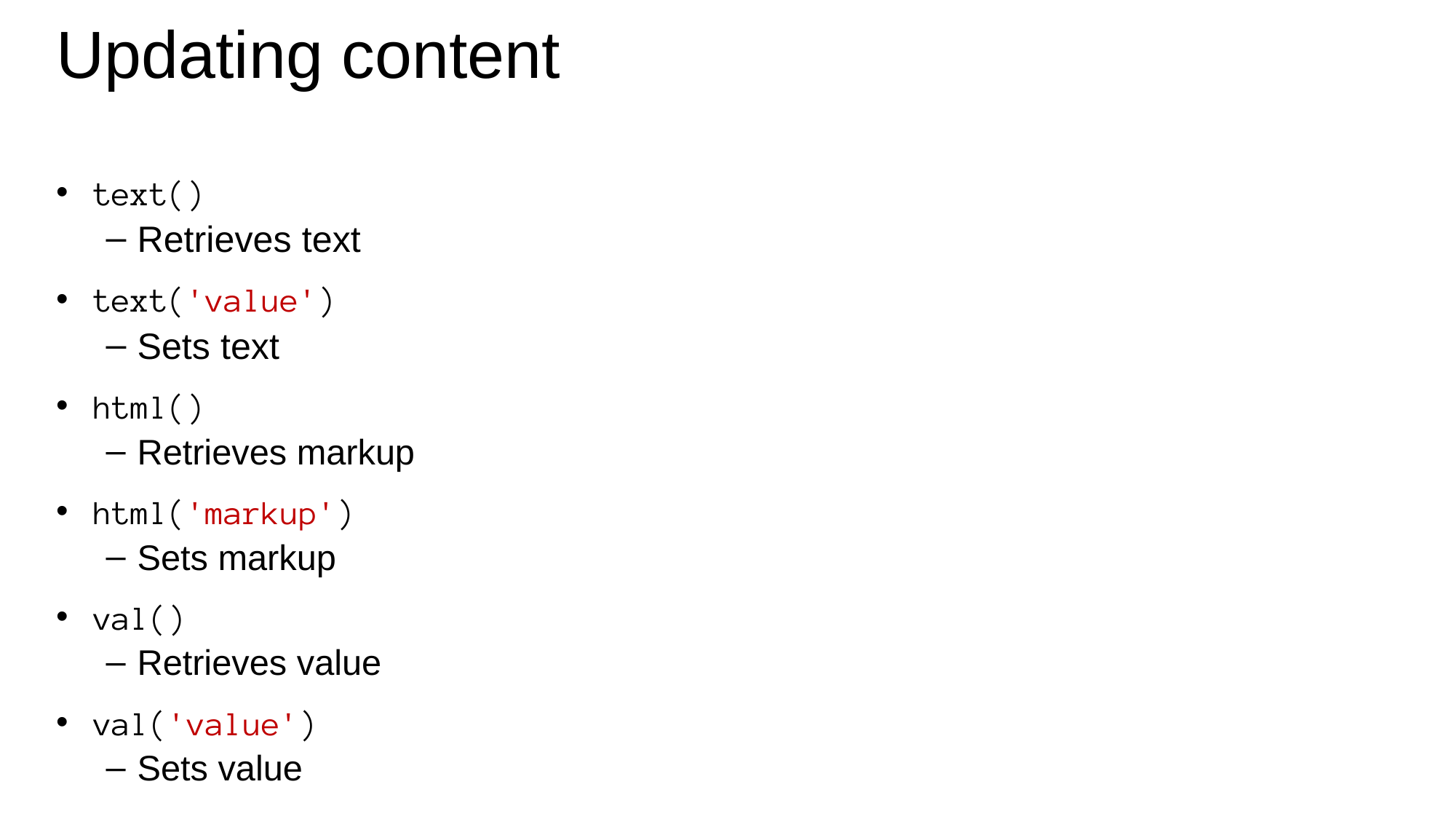

# Updating content
text()
Retrieves text
text('value')
Sets text
html()
Retrieves markup
html('markup')
Sets markup
val()
Retrieves value
val('value')
Sets value